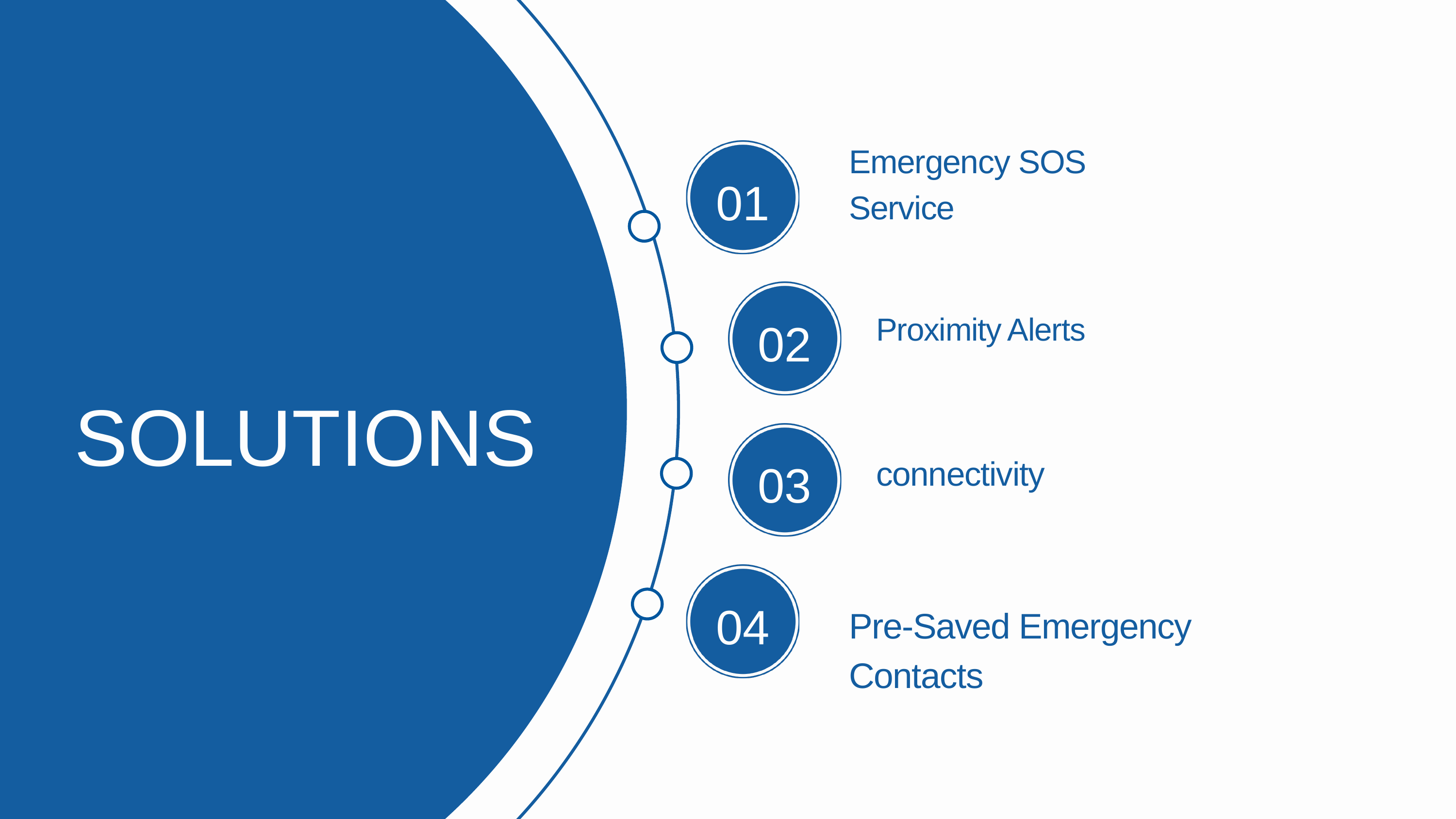

Emergency SOS Service

01

Proximity Alerts
02

SOLUTIONS

03
connectivity

04

Pre-Saved Emergency
Contacts